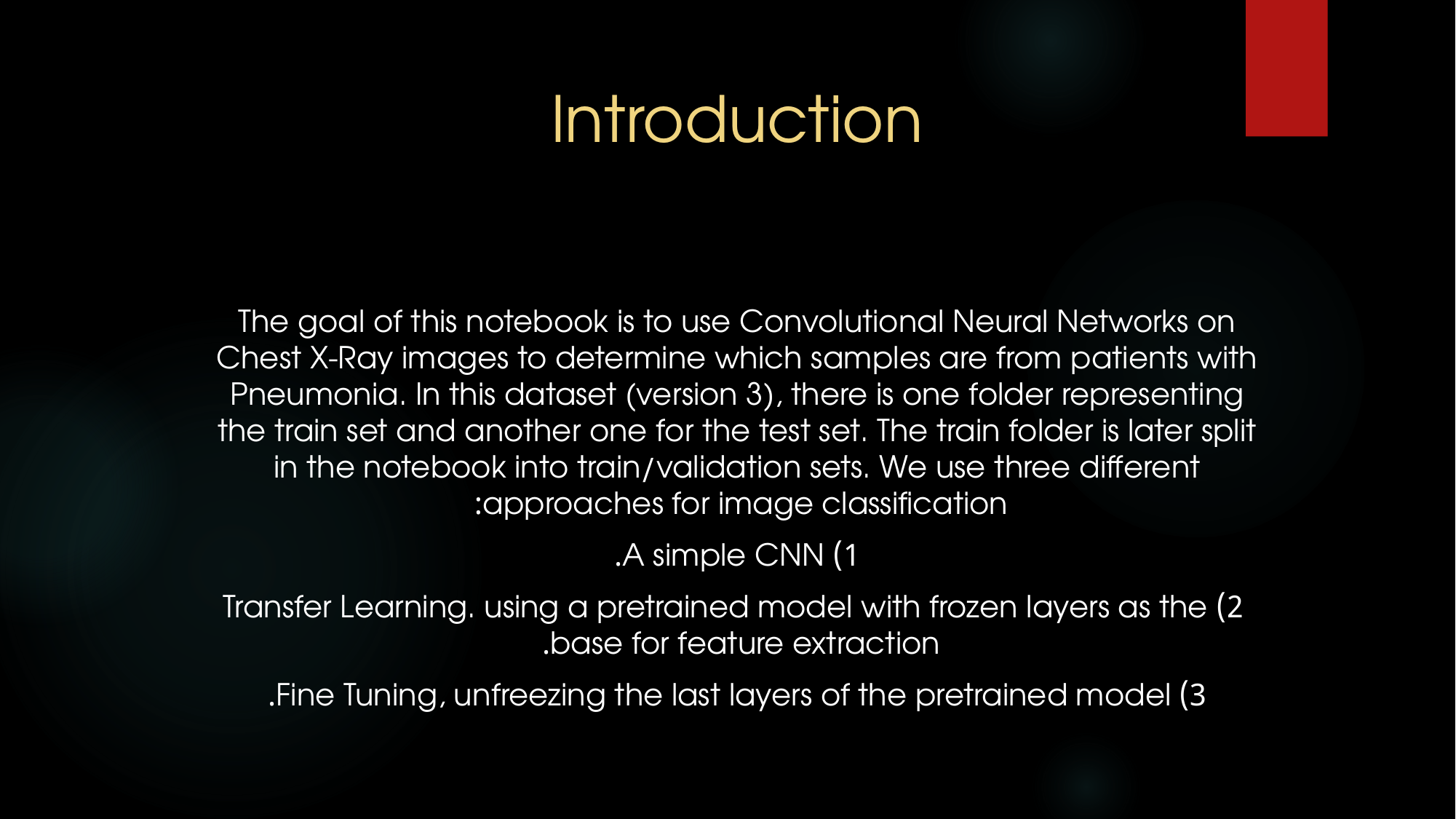

# Introduction

The goal of this notebook is to use Convolutional Neural Networks on Chest X-Ray images to determine which samples are from patients with Pneumonia. In this dataset (version 3), there is one folder representing the train set and another one for the test set. The train folder is later split in the notebook into train/validation sets. We use three different approaches for image classification:
1) A simple CNN.
 2) Transfer Learning. using a pretrained model with frozen layers as the base for feature extraction.
3) Fine Tuning, unfreezing the last layers of the pretrained model.